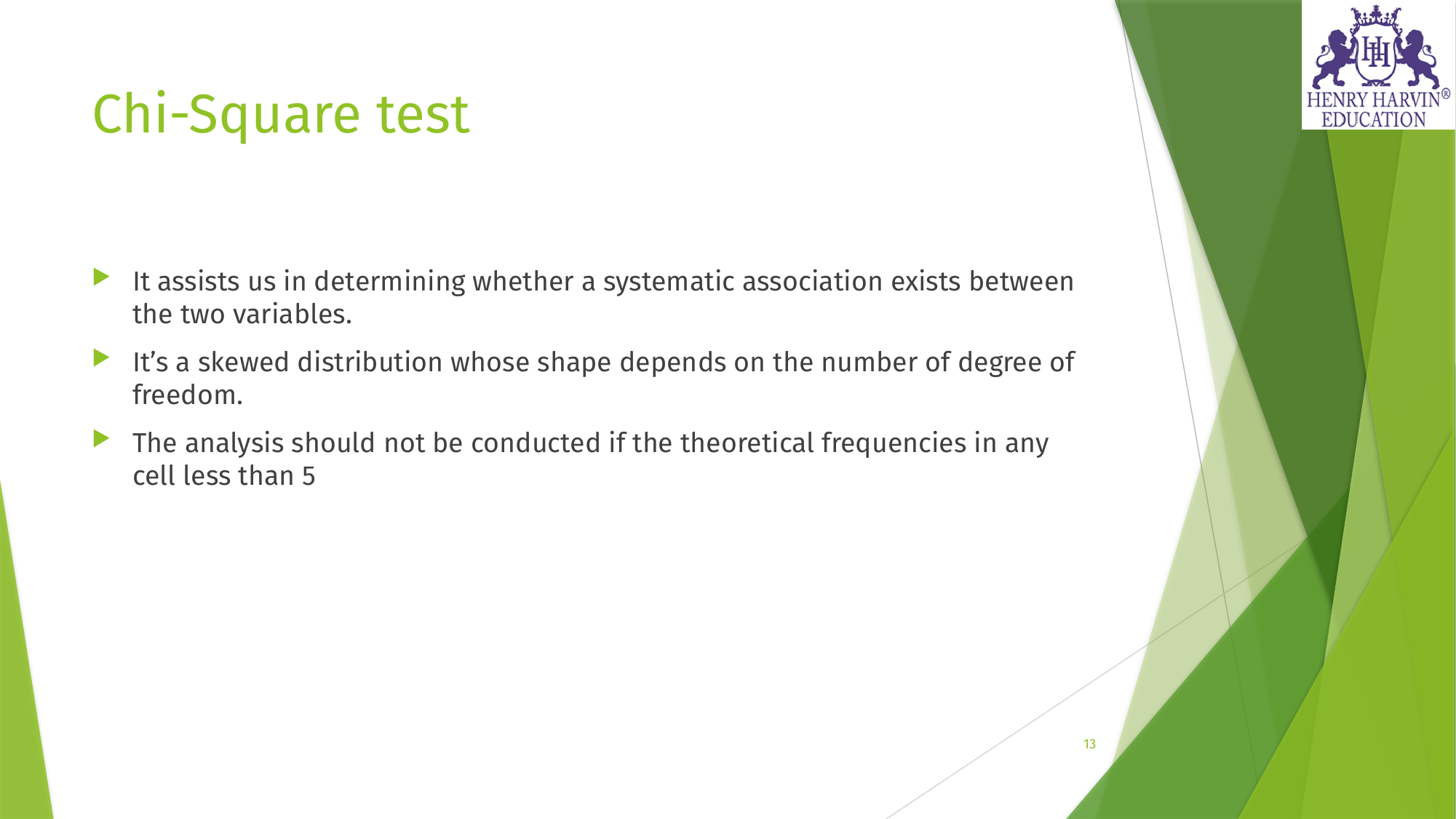

# Chi-Square test
It assists us in determining whether a systematic association exists between the two variables.
It’s a skewed distribution whose shape depends on the number of degree of freedom.
The analysis should not be conducted if the theoretical frequencies in any cell less than 5
13